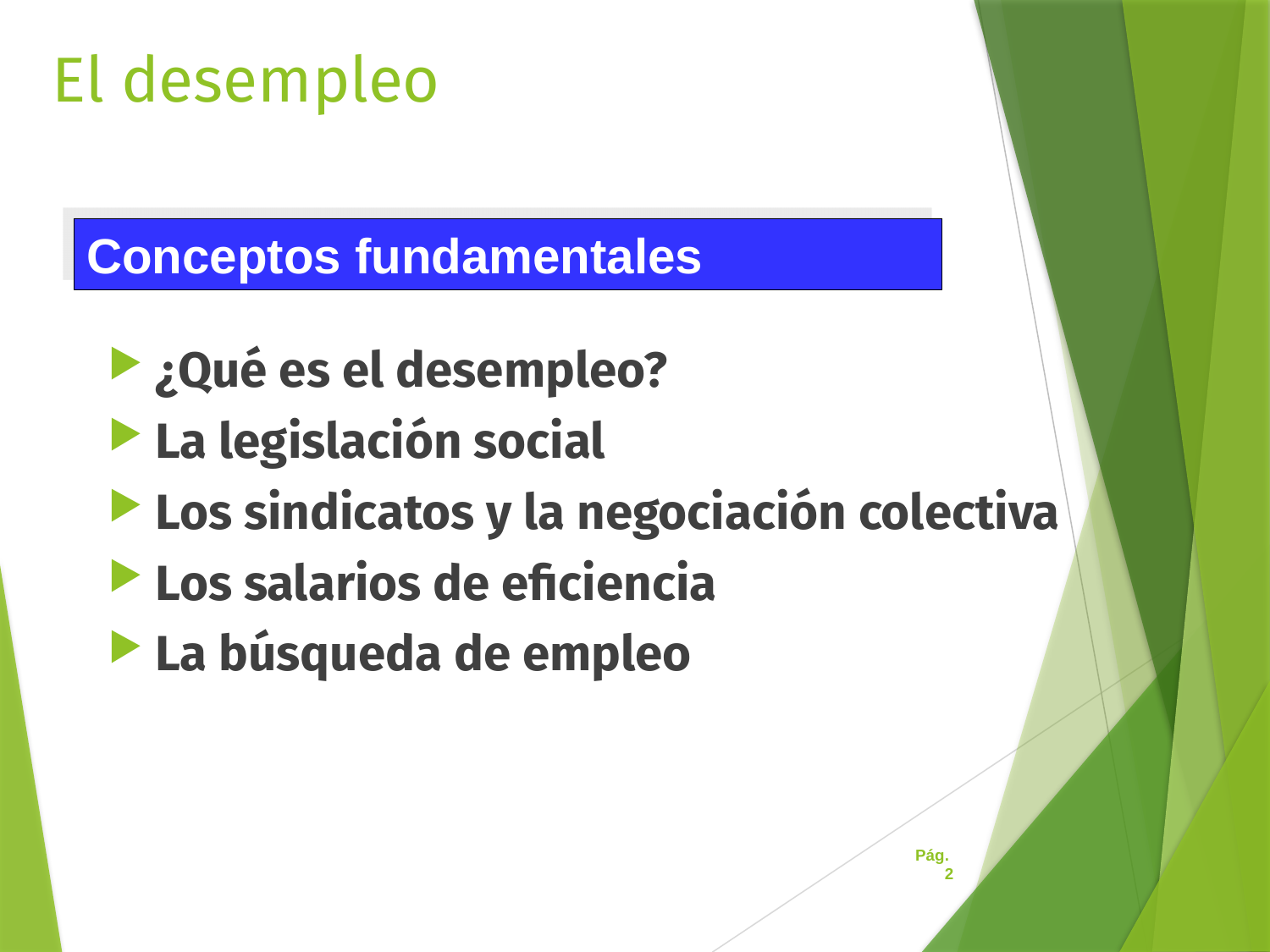

# El desempleo
Conceptos fundamentales
¿Qué es el desempleo?
La legislación social
Los sindicatos y la negociación colectiva
Los salarios de eficiencia
La búsqueda de empleo
Pág. 2